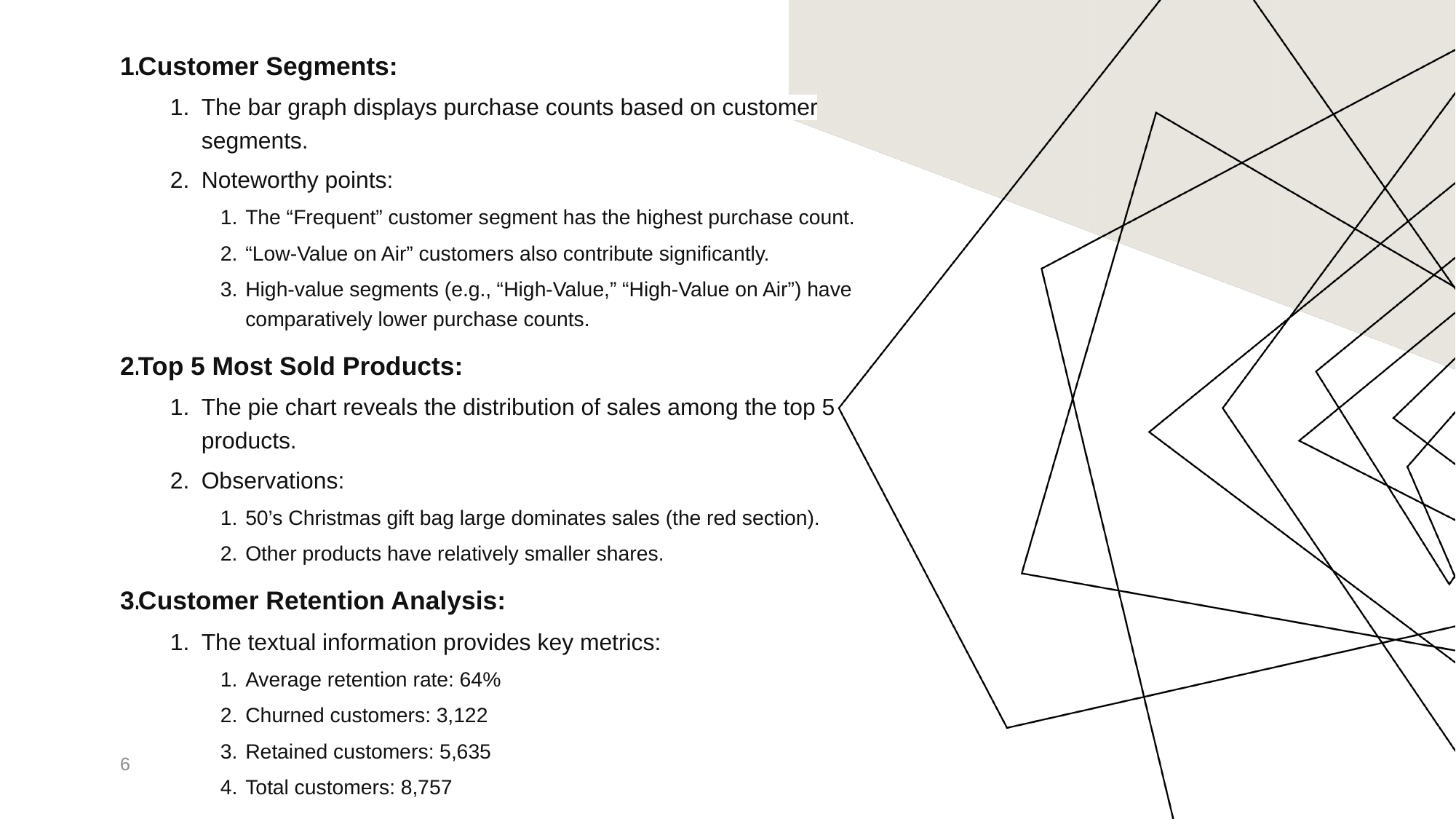

Customer Segments:
The bar graph displays purchase counts based on customer segments.
Noteworthy points:
The “Frequent” customer segment has the highest purchase count.
“Low-Value on Air” customers also contribute significantly.
High-value segments (e.g., “High-Value,” “High-Value on Air”) have comparatively lower purchase counts.
Top 5 Most Sold Products:
The pie chart reveals the distribution of sales among the top 5 products.
Observations:
50’s Christmas gift bag large dominates sales (the red section).
Other products have relatively smaller shares.
Customer Retention Analysis:
The textual information provides key metrics:
Average retention rate: 64%
Churned customers: 3,122
Retained customers: 5,635
Total customers: 8,757

6